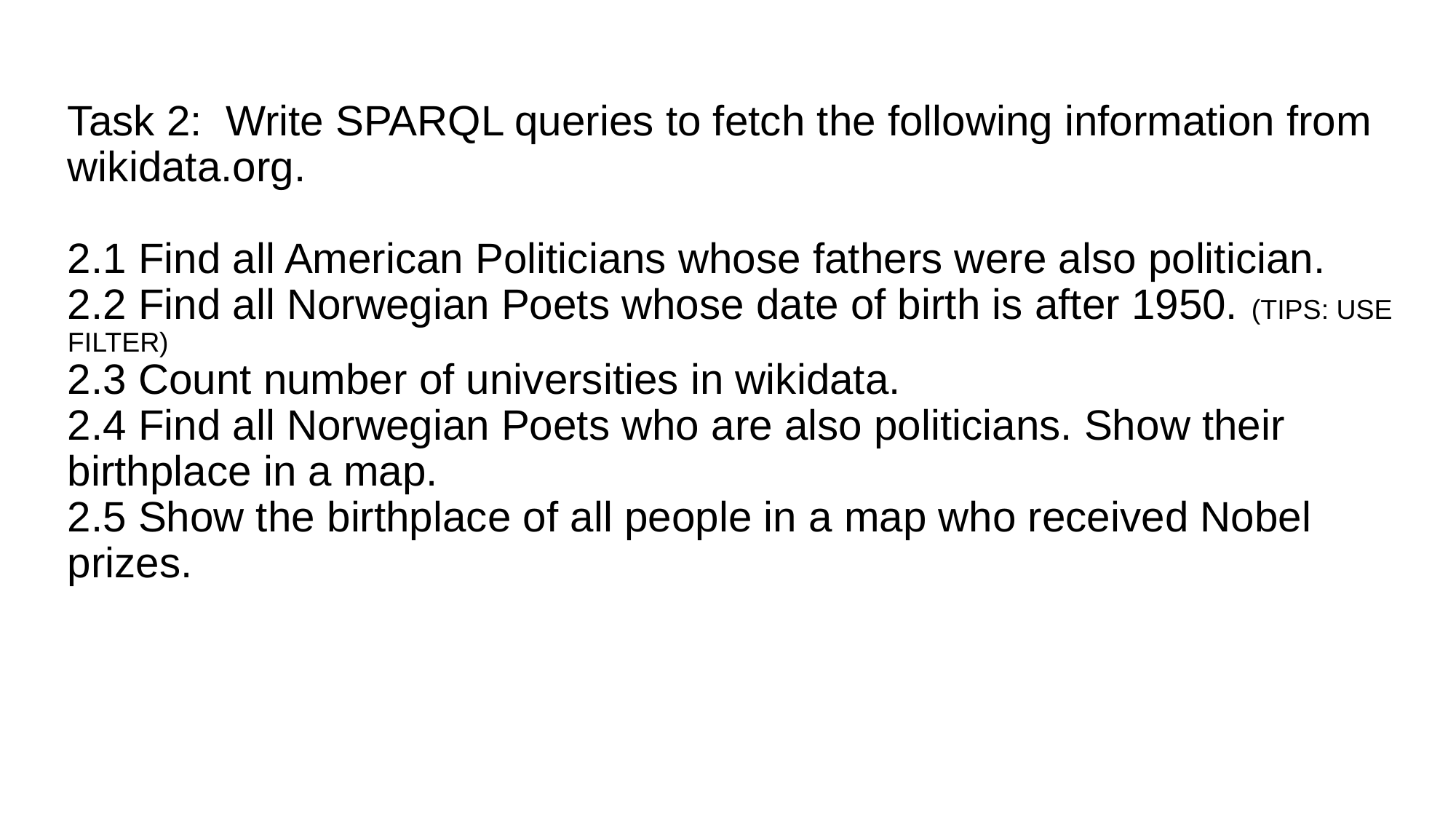

# Task 2:  Write SPARQL queries to fetch the following information from wikidata.org.  2.1 Find all American Politicians whose fathers were also politician.  2.2 Find all Norwegian Poets whose date of birth is after 1950. (TIPS: USE FILTER) 2.3 Count number of universities in wikidata.  2.4 Find all Norwegian Poets who are also politicians. Show their birthplace in a map.  2.5 Show the birthplace of all people in a map who received Nobel prizes.